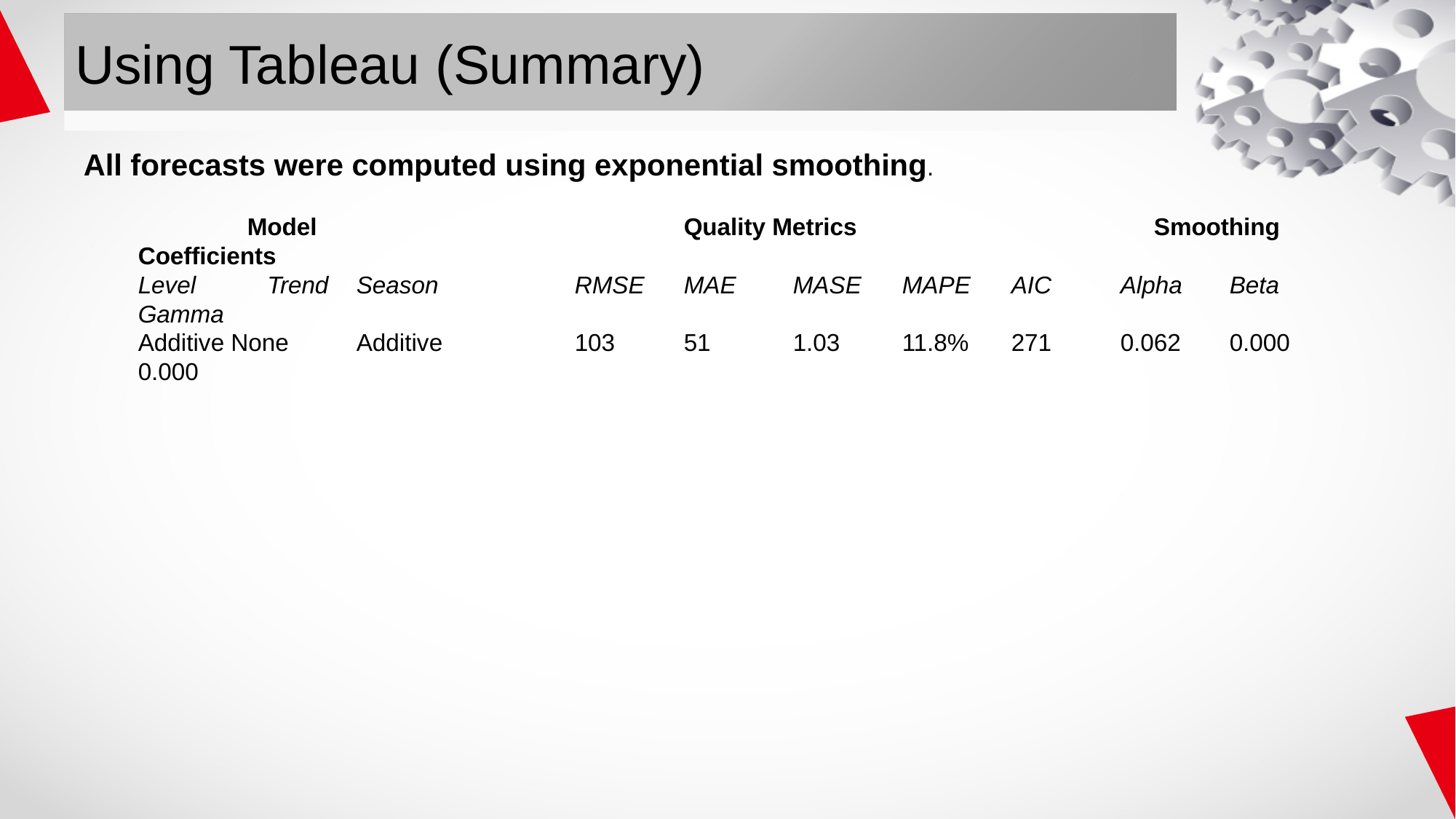

# Using Tableau (Summary)
11
All forecasts were computed using exponential smoothing.

	Model				Quality Metrics			     Smoothing Coefficients
Level	   Trend	Season		RMSE	MAE	MASE	MAPE	AIC	Alpha	Beta	Gamma
Additive None	Additive		103	51	1.03	11.8%	271	0.062	0.000	0.000